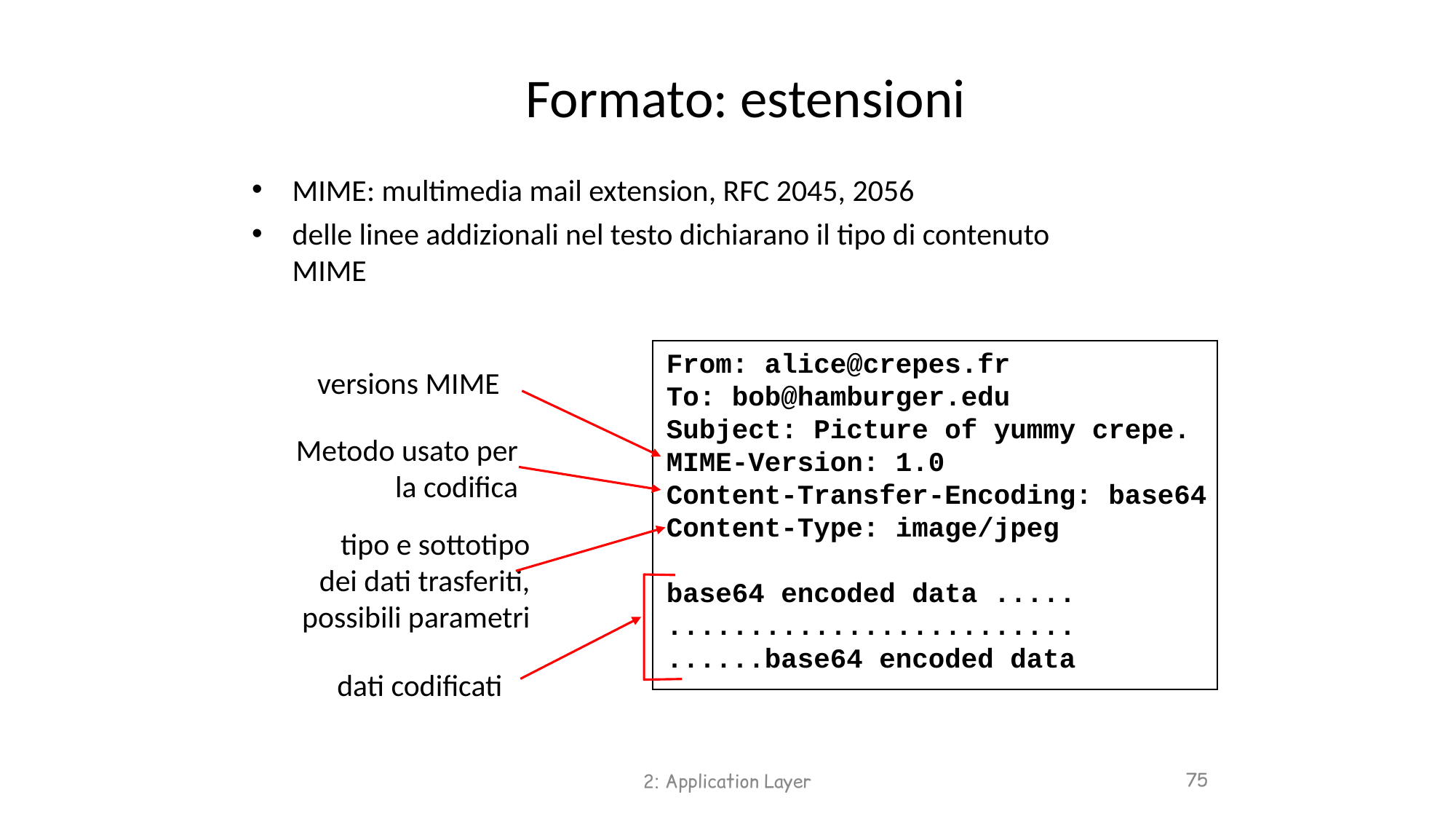

Formato: estensioni
MIME: multimedia mail extension, RFC 2045, 2056
delle linee addizionali nel testo dichiarano il tipo di contenuto MIME

From: alice@crepes.fr
To: bob@hamburger.edu
Subject: Picture of yummy crepe.
MIME-Version: 1.0
Content-Transfer-Encoding: base64
Content-Type: image/jpeg

base64 encoded data .....
.........................
......base64 encoded data

versions MIME

Metodo usato per
la codifica

tipo e sottotipo
dei dati trasferiti,
possibili parametri

dati codificati
2: Application Layer
75